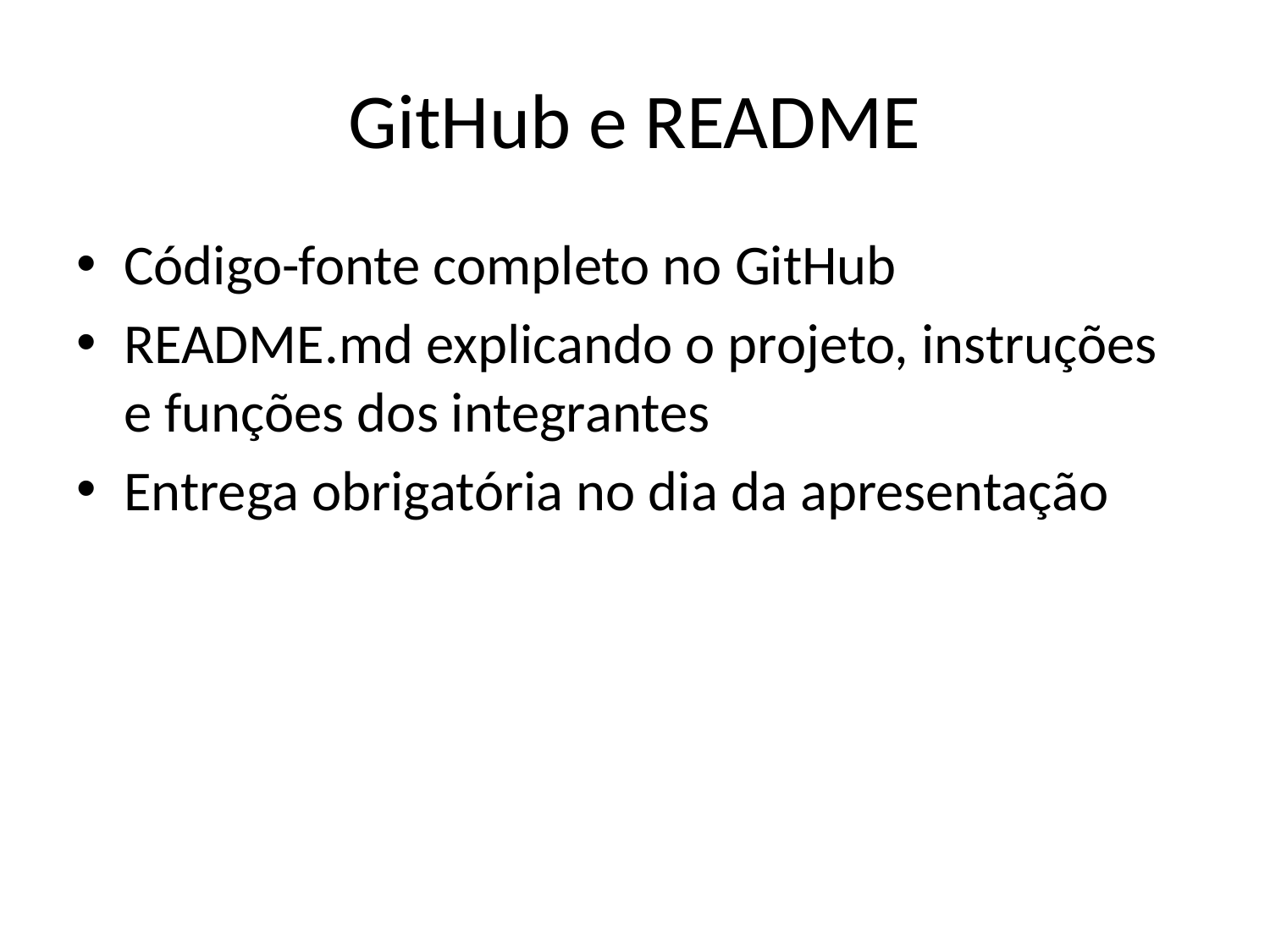

# GitHub e README
Código-fonte completo no GitHub
README.md explicando o projeto, instruções e funções dos integrantes
Entrega obrigatória no dia da apresentação